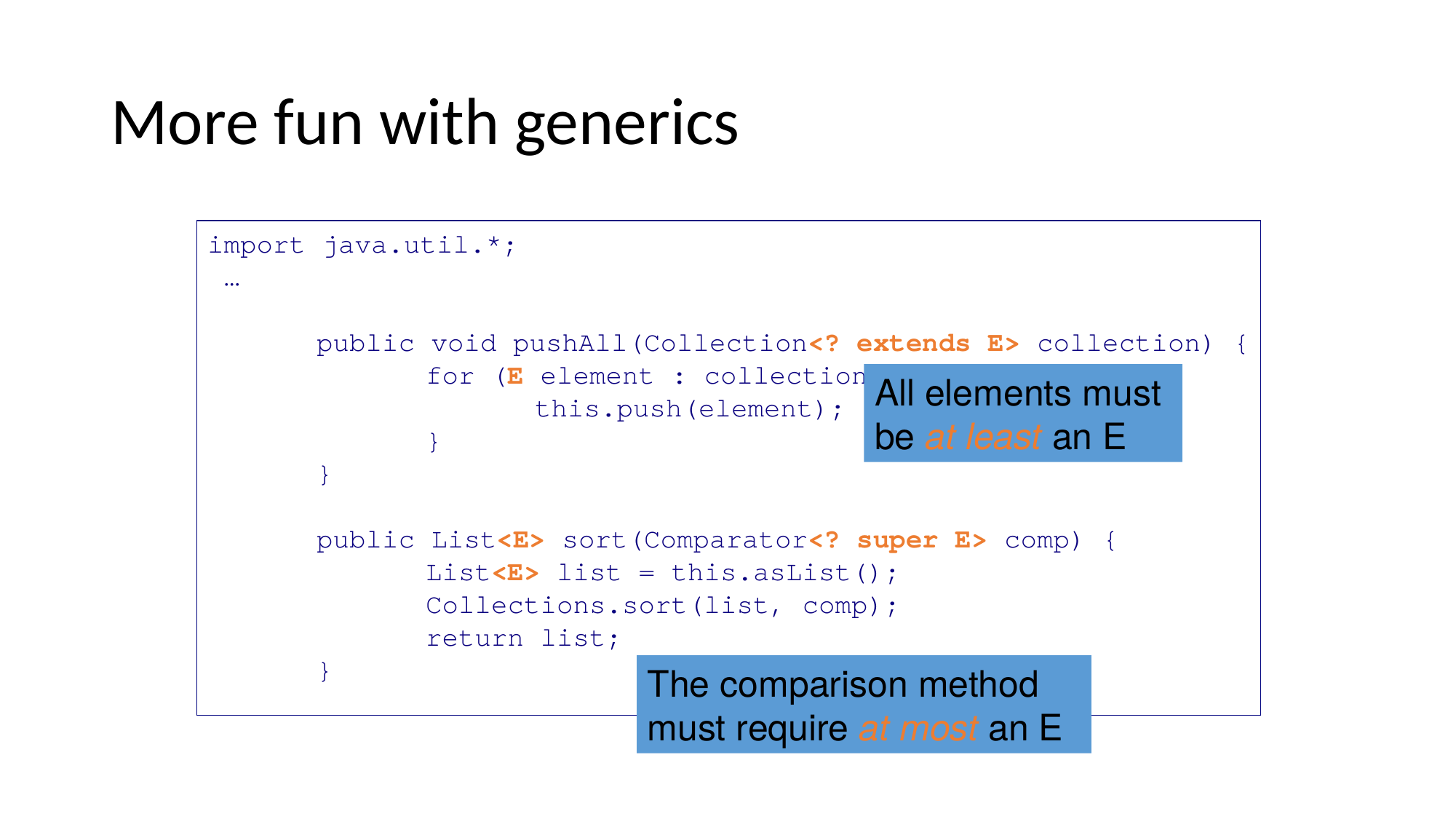

# More fun with generics
import java.util.*;
 …

	public void pushAll(Collection<? extends E> collection) {
		for (E element : collection) {
			this.push(element);
		}
	}

	public List<E> sort(Comparator<? super E> comp) {
		List<E> list = this.asList();
		Collections.sort(list, comp);
		return list;
	}

All elements must be at least an E
The comparison method must require at most an E